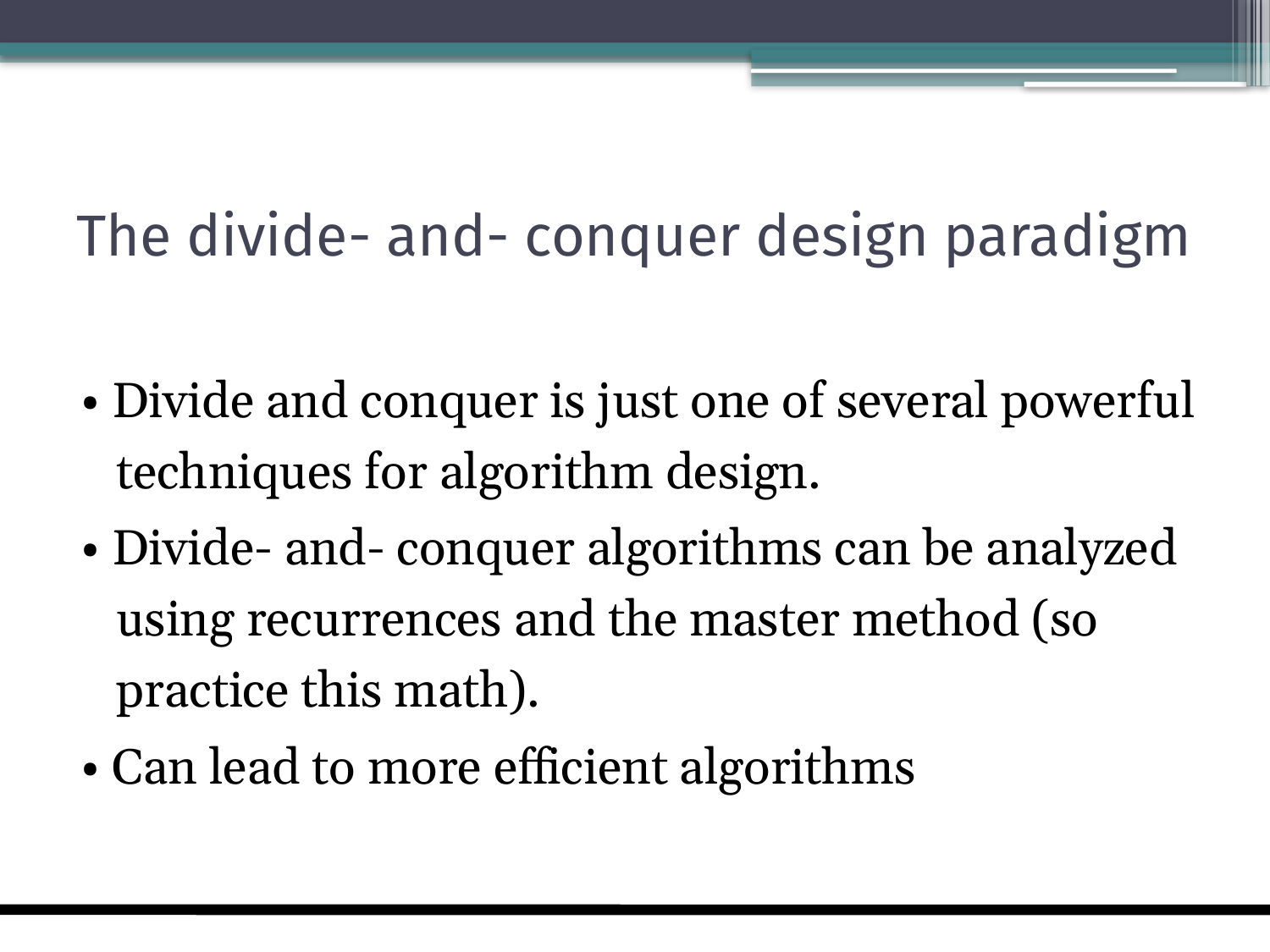

# The divide- and- conquer design paradigm

• Divide and conquer is just one of several powerful techniques for algorithm design.
• Divide- and- conquer algorithms can be analyzed using recurrences and the master method (so   practice this math).
• Can lead to more efficient algorithms